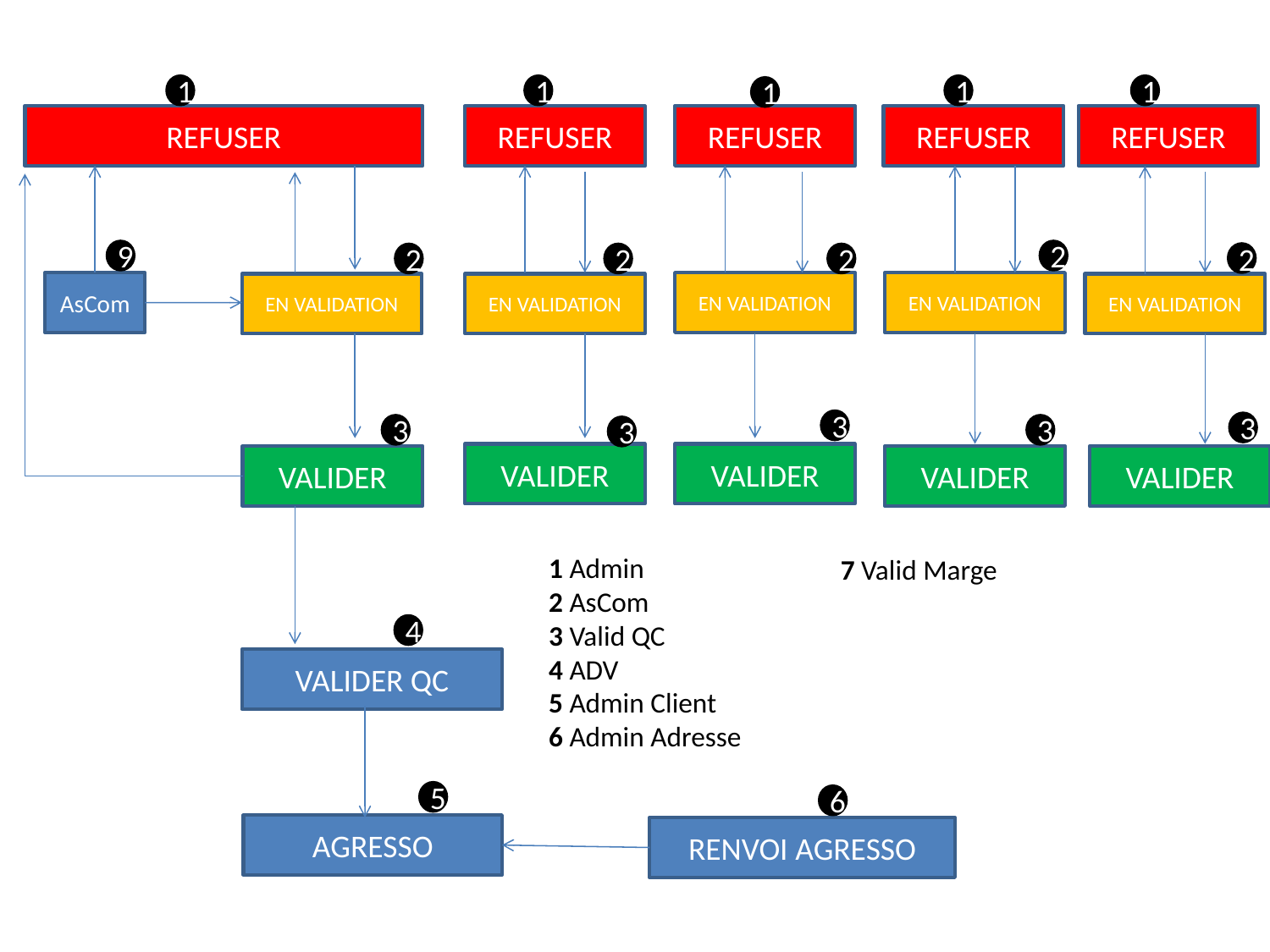

1
1
1
1
1
REFUSER
REFUSER
REFUSER
REFUSER
REFUSER
9
2
2
2
2
2
AsCom
EN VALIDATION
EN VALIDATION
EN VALIDATION
EN VALIDATION
EN VALIDATION
3
3
3
3
3
VALIDER
VALIDER
VALIDER
VALIDER
VALIDER
1 Admin
2 AsCom
3 Valid QC
4 ADV
5 Admin Client
6 Admin Adresse
7 Valid Marge
4
VALIDER QC
5
6
AGRESSO
RENVOI AGRESSO